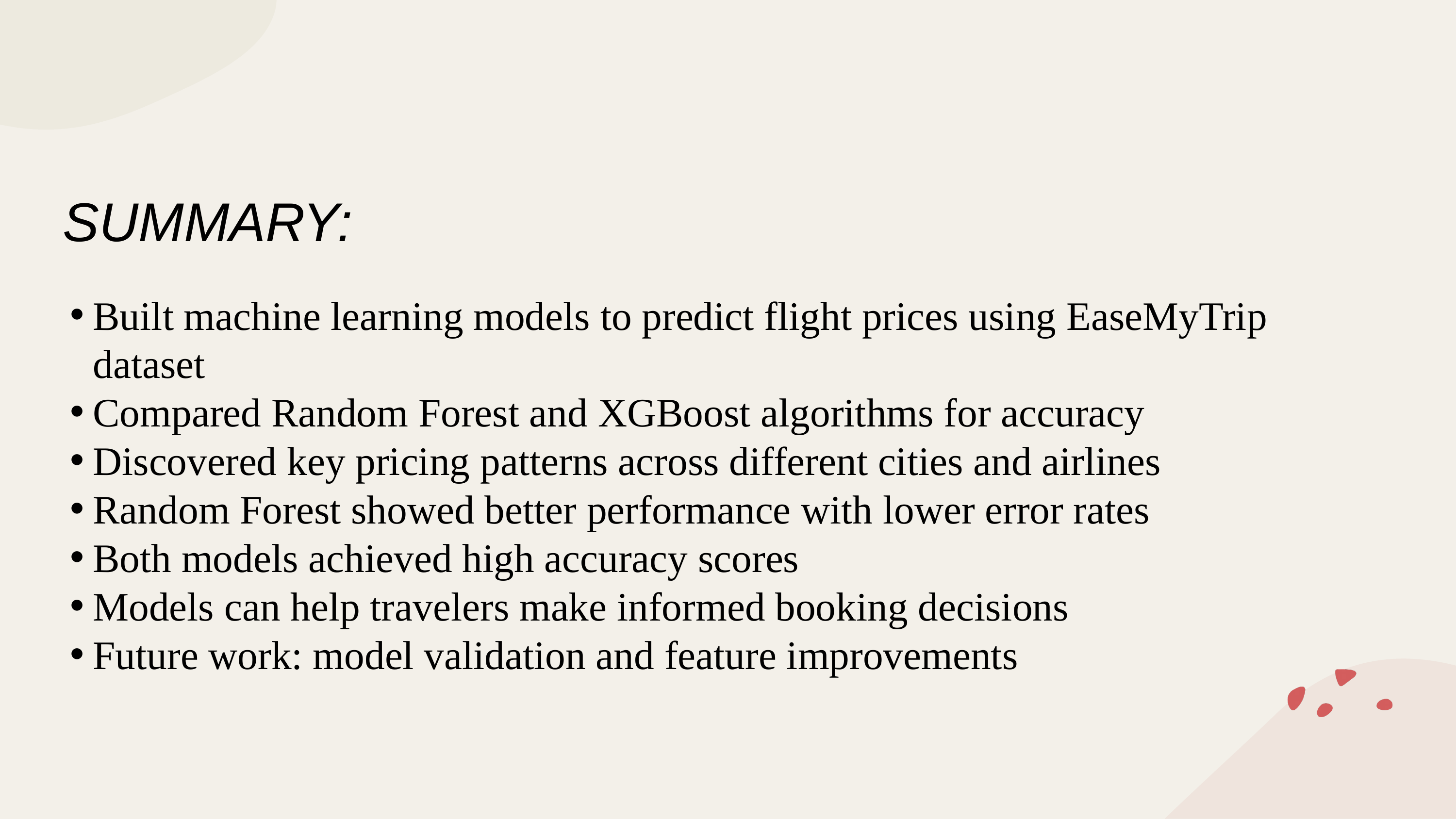

SUMMARY:

Built machine learning models to predict flight prices using EaseMyTrip dataset
Compared Random Forest and XGBoost algorithms for accuracy
Discovered key pricing patterns across different cities and airlines
Random Forest showed better performance with lower error rates
Both models achieved high accuracy scores
Models can help travelers make informed booking decisions
Future work: model validation and feature improvements